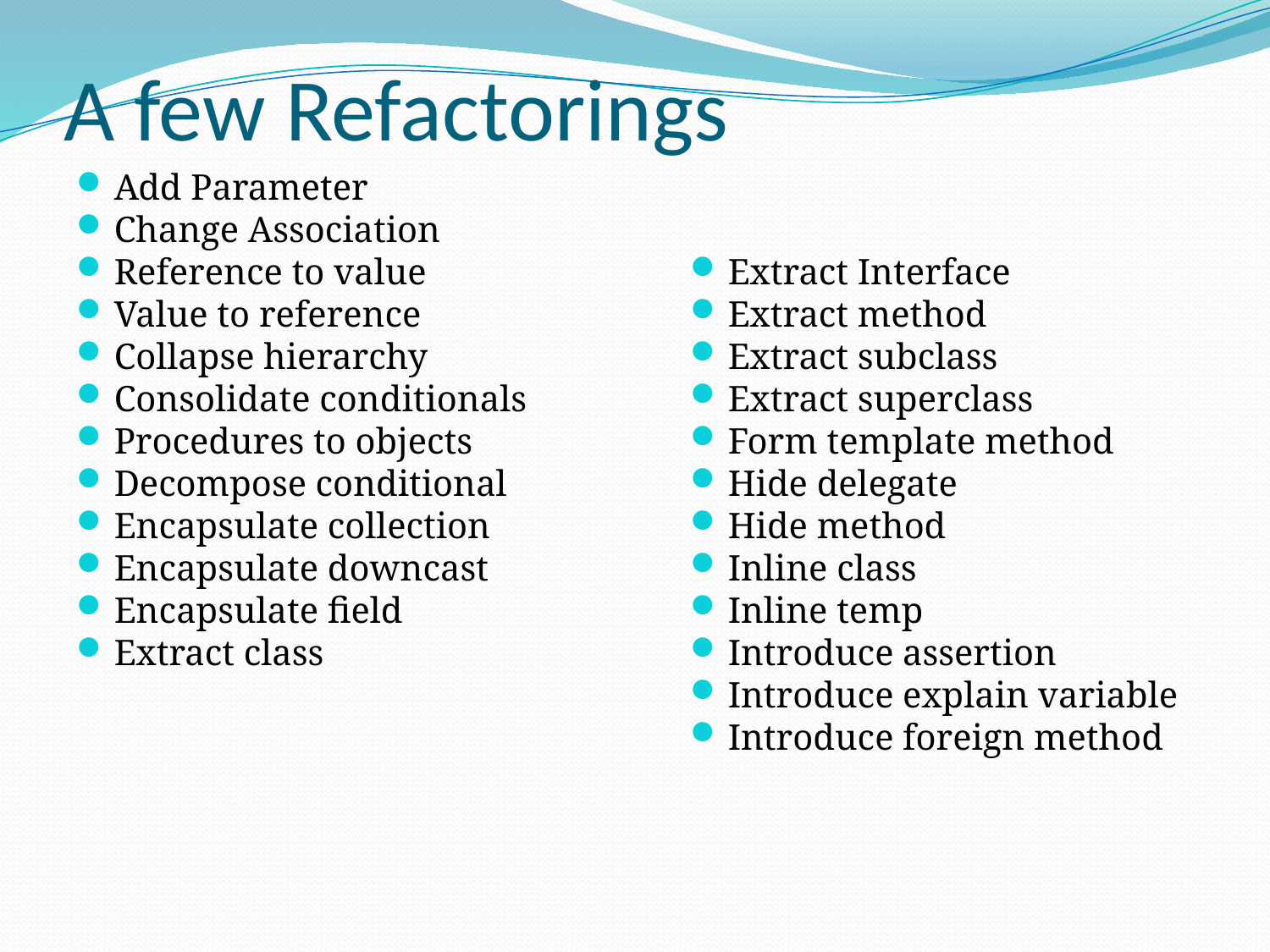

# A few Refactorings
Add Parameter
Change Association
Reference to value
Value to reference
Collapse hierarchy
Consolidate conditionals
Procedures to objects
Decompose conditional
Encapsulate collection
Encapsulate downcast
Encapsulate field
Extract class
Extract Interface
Extract method
Extract subclass
Extract superclass
Form template method
Hide delegate
Hide method
Inline class
Inline temp
Introduce assertion
Introduce explain variable
Introduce foreign method